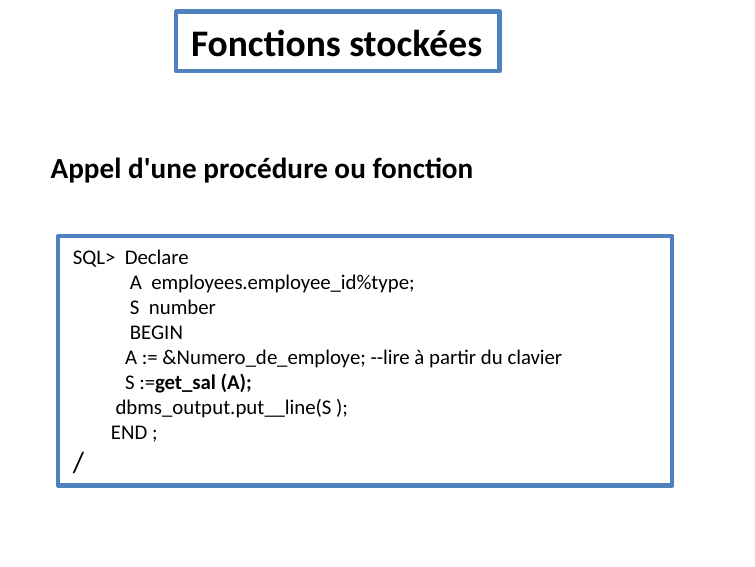

Fonctions stockées
Appel d'une procédure ou fonction
SQL>  Declare
            A  employees.employee_id%type;
            S  number
            BEGIN
           A := &Numero_de_employe; --lire à partir du clavier
           S :=get_sal (A);
         dbms_output.put__line(S );
        END ;
/